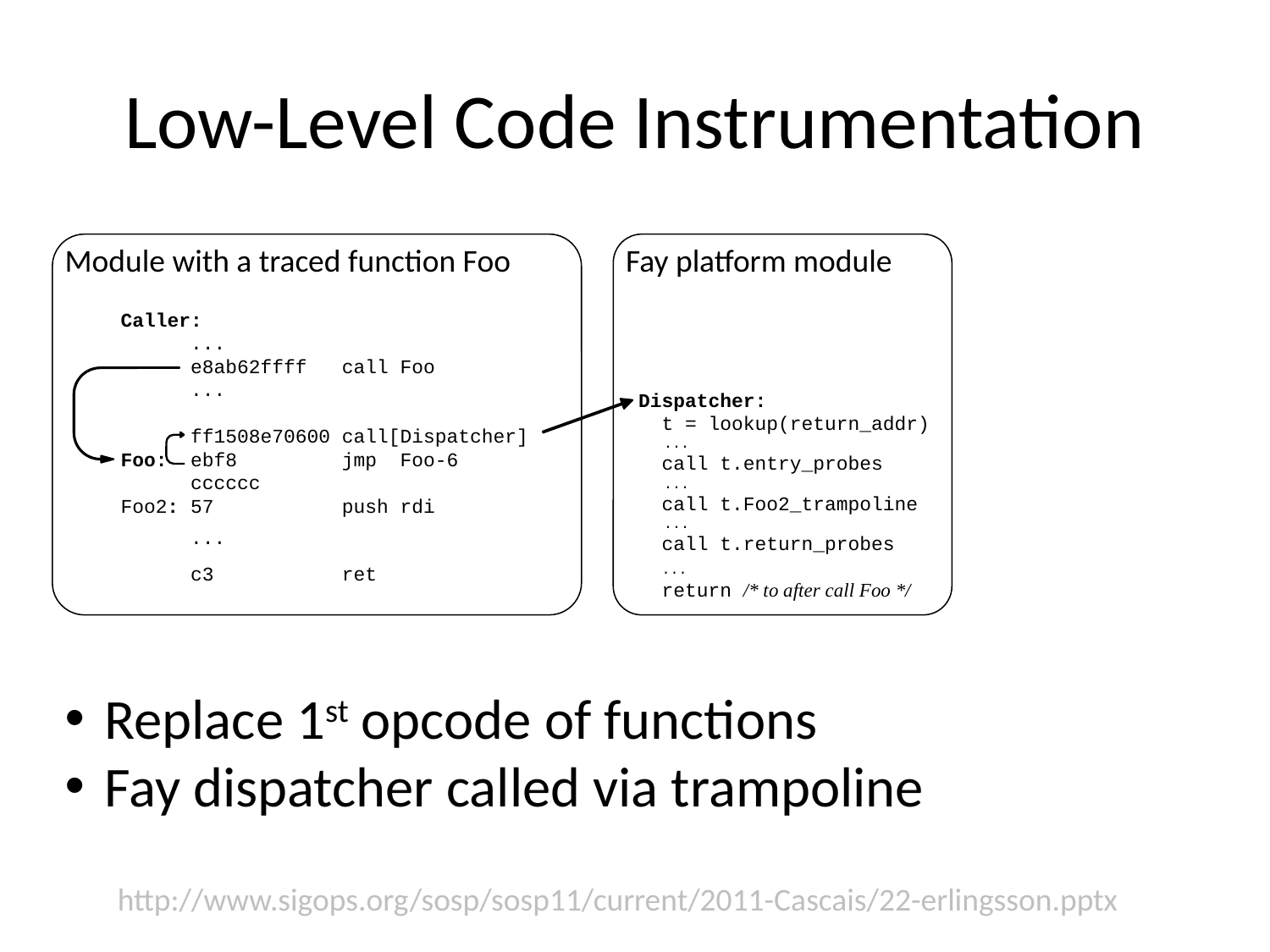

# Low-Level Code Instrumentation
Module with a traced function Foo

Fay platform module

Dispatcher:
  t = lookup(return_addr)
   ...
  call t.entry_probes
   ...
  call t.Foo2_trampoline
   ...
  call t.return_probes
  ...
  return /* to after call Foo */
Caller:
      ...
      e8ab62ffff   call Foo
      ...

      ff1508e70600 call[Dispatcher]
Foo:  ebf8         jmp  Foo-6
      cccccc
Foo2: 57           push rdi

      ...

      c3           ret

Replace 1st opcode of functions
Fay dispatcher called via trampoline
http://www.sigops.org/sosp/sosp11/current/2011-Cascais/22-erlingsson.pptx